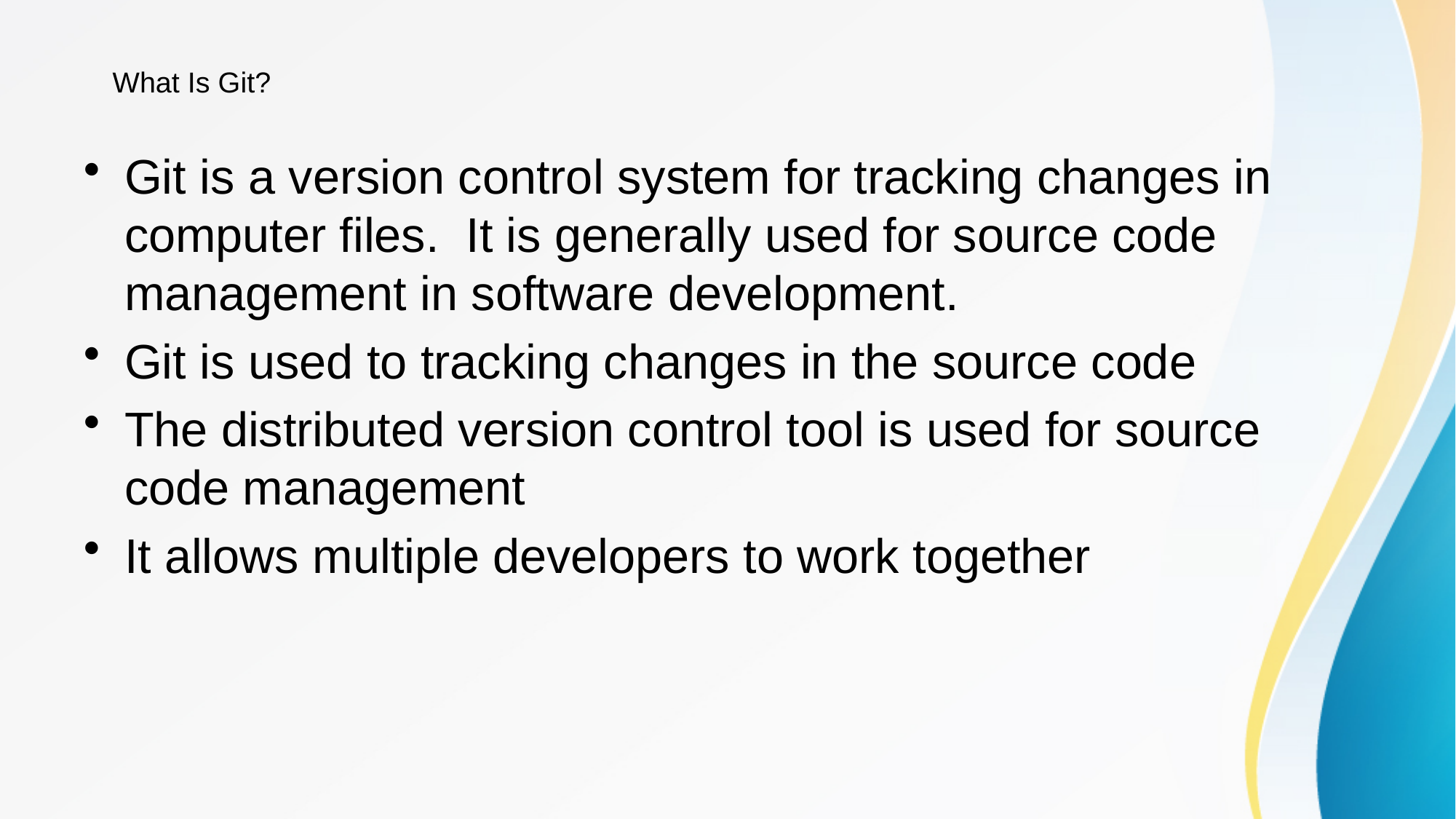

# What Is Git?
Git is a version control system for tracking changes in computer files.  It is generally used for source code management in software development.
Git is used to tracking changes in the source code
The distributed version control tool is used for source code management
It allows multiple developers to work together